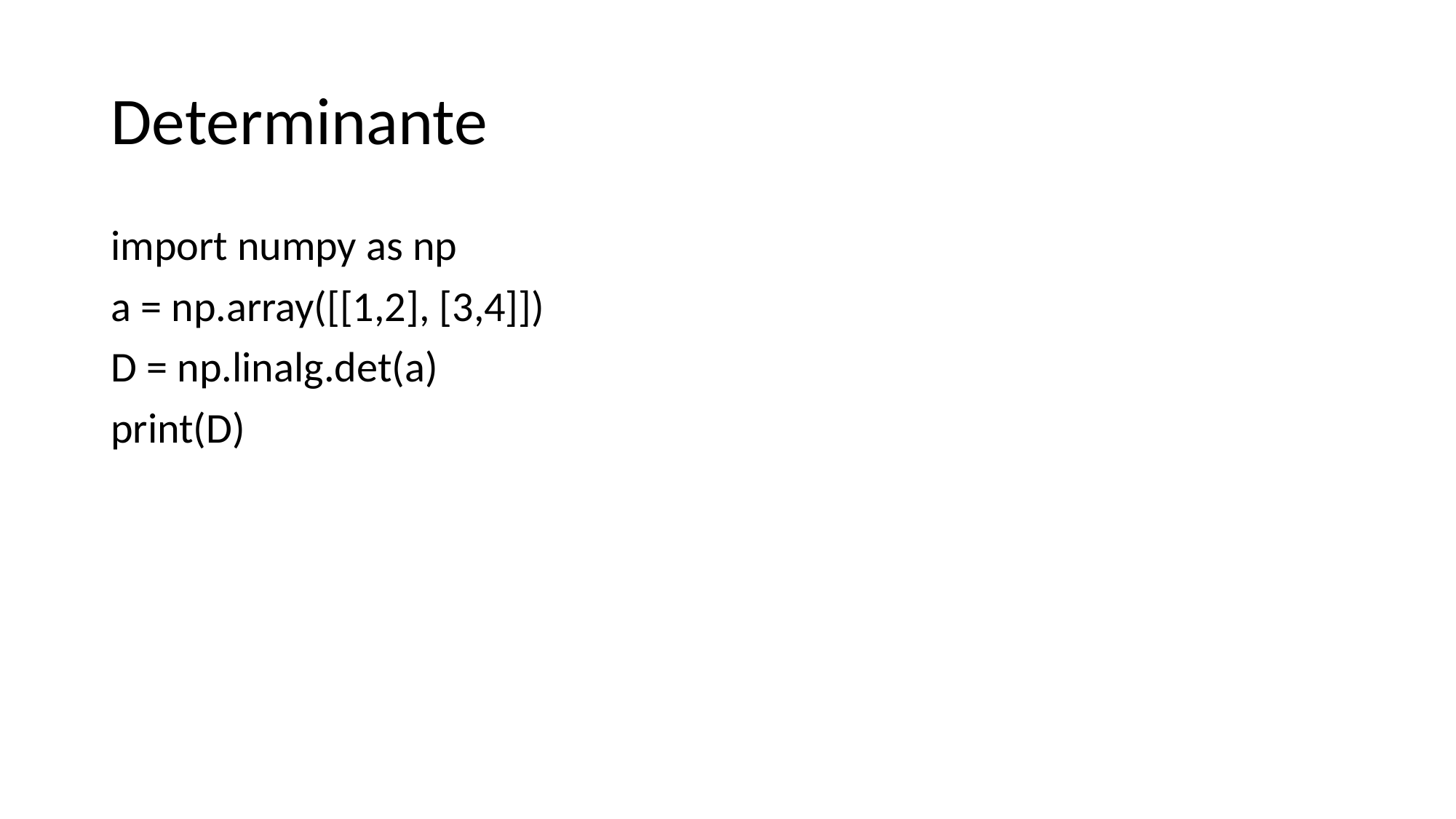

# Determinante
import numpy as np
a = np.array([[1,2], [3,4]])
D = np.linalg.det(a)
print(D)